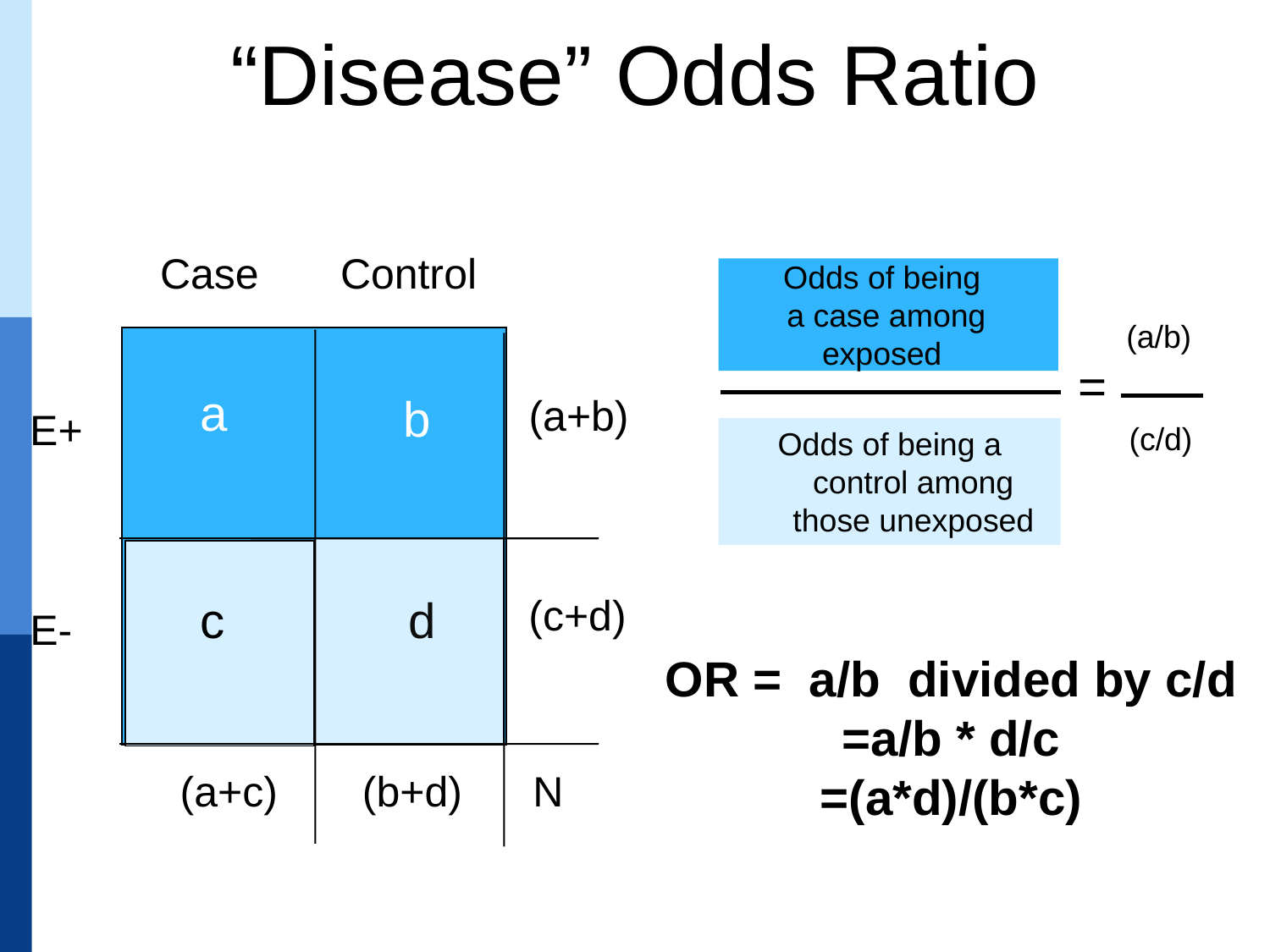

“Disease” Odds Ratio
Case
Control
Odds of being
 a case among exposed

 (a/b)

=
a
b
(a+b)
E+
 (c/d)
Odds of being a control among those unexposed

(c+d)
d
c
E-
OR =  a/b  divided by c/d
=a/b * d/c
=(a*d)/(b*c)

(a+c)
(b+d)
N